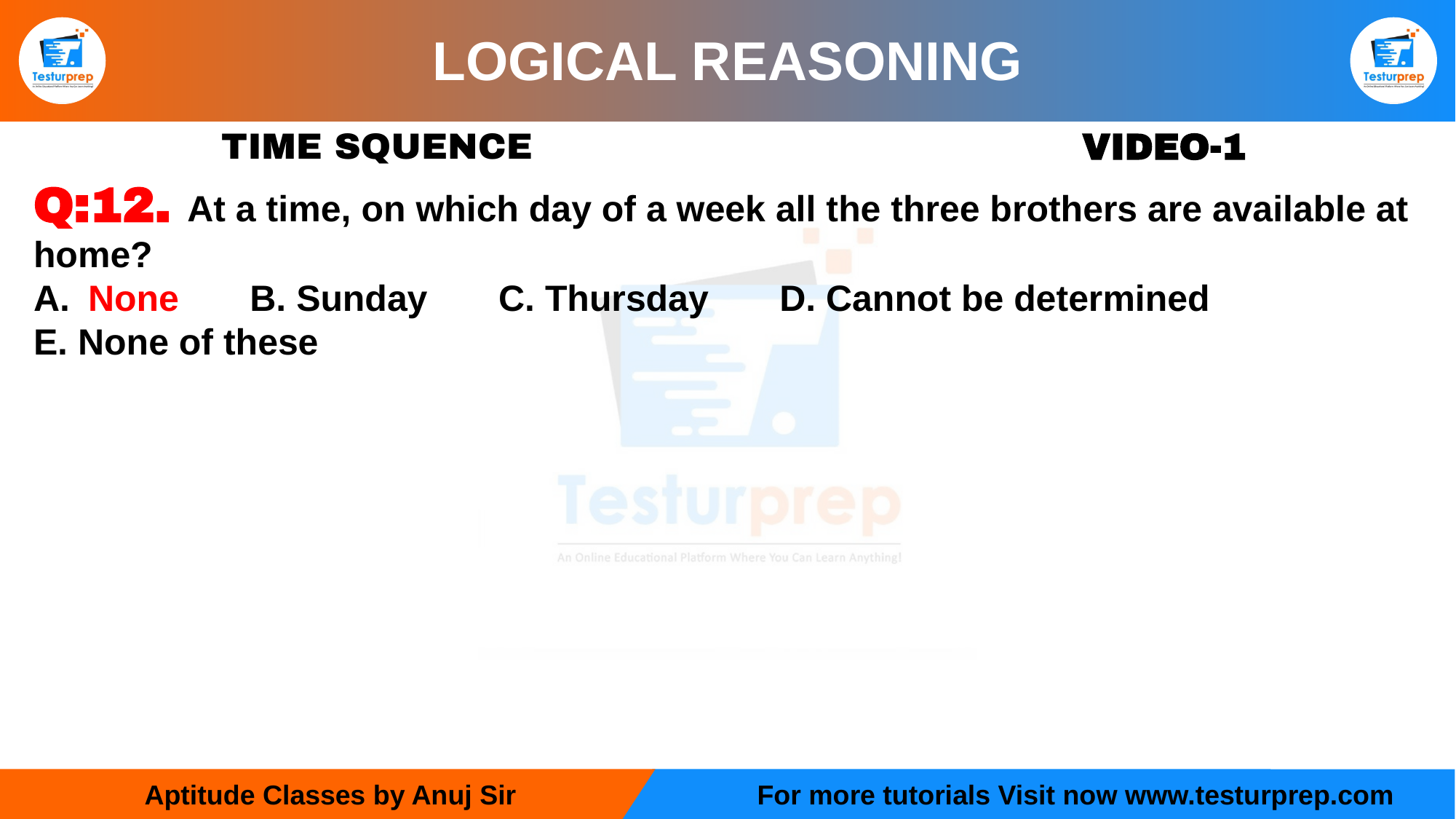

# LOGICAL REASONING
 TIME SQUENCE                             		VIDEO-1
Q:12. At a time, on which day of a week all the three brothers are available at home?
None       B. Sunday       C. Thursday       D. Cannot be determined
E. None of these